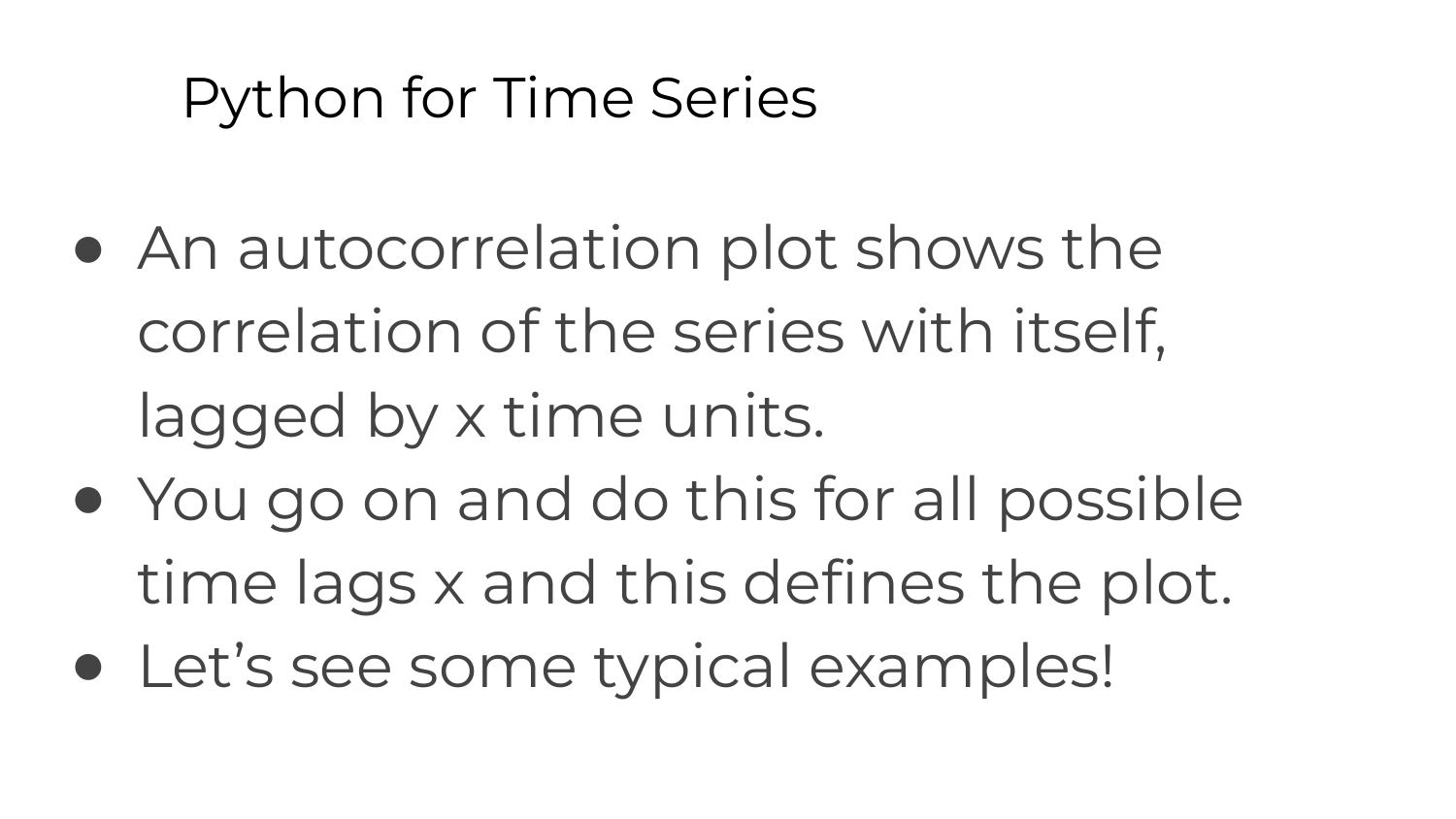

# Python for Time Series

An autocorrelation plot shows the correlation of the series with itself, lagged by x time units.
You go on and do this for all possible time lags x and this defines the plot.
Let’s see some typical examples!